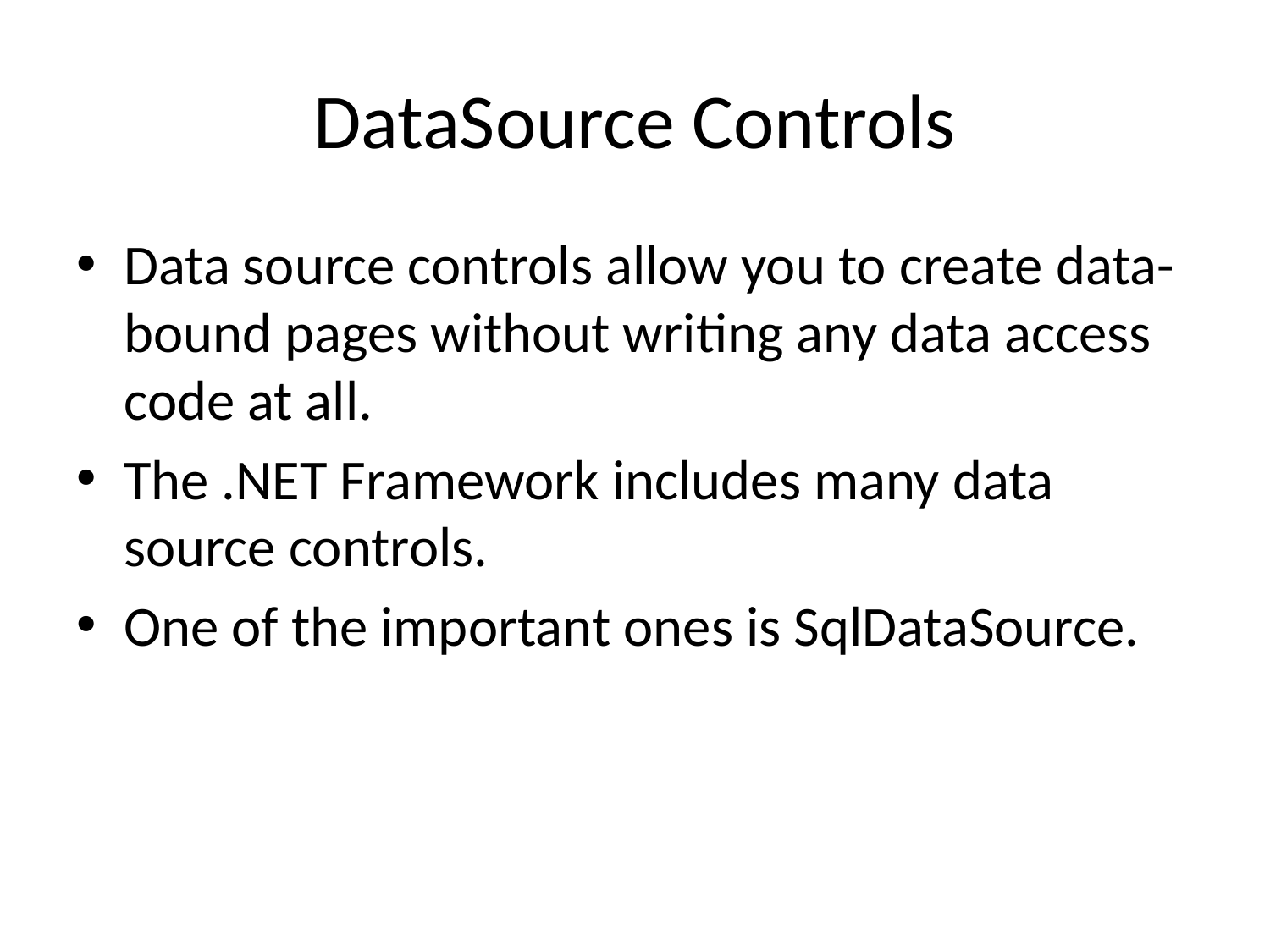

# DataSource Controls
Data source controls allow you to create data-bound pages without writing any data access code at all.
The .NET Framework includes many data source controls.
One of the important ones is SqlDataSource.